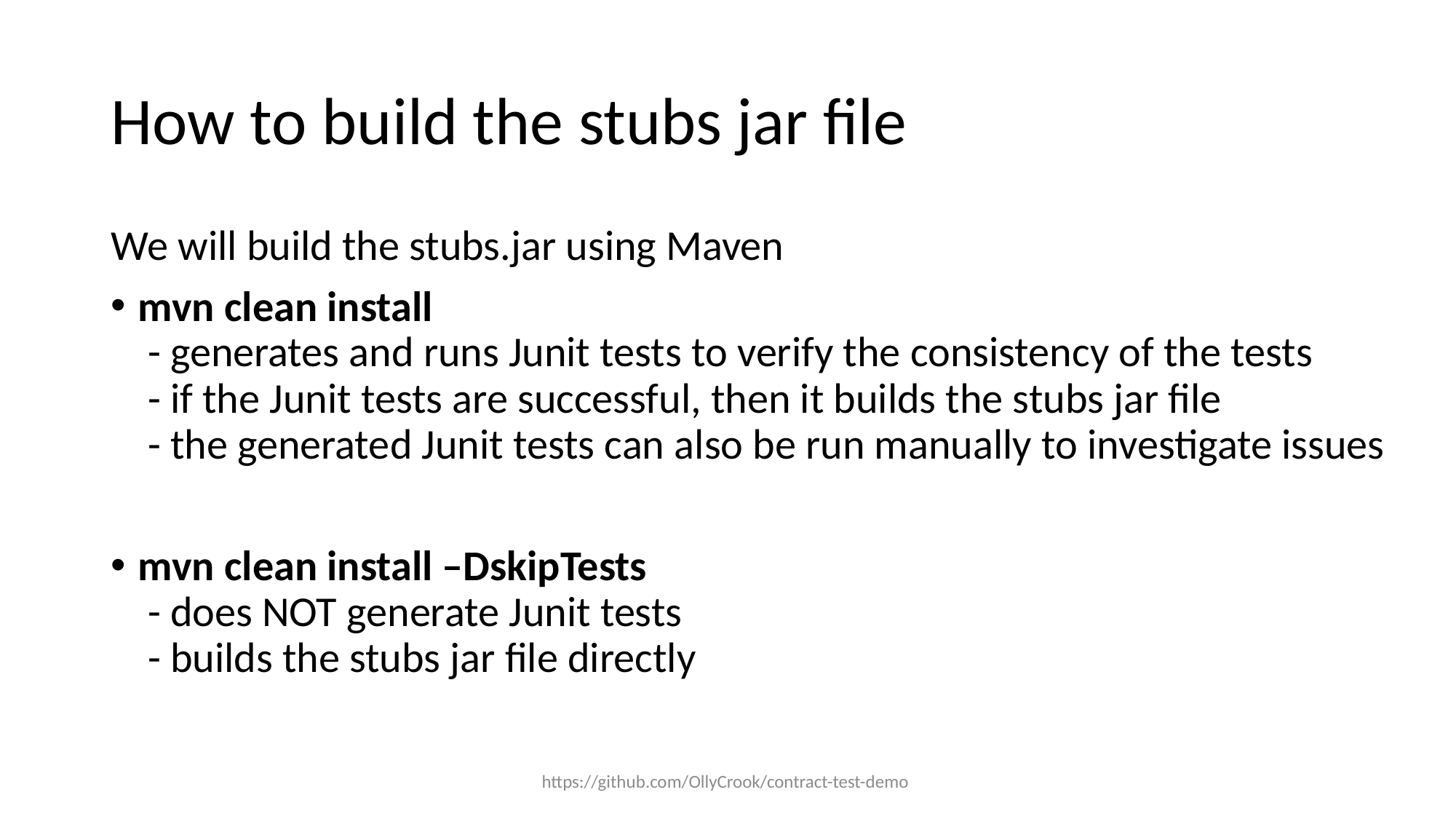

# How to build the stubs jar file
We will build the stubs.jar using Maven
mvn clean install
 - generates and runs Junit tests to verify the consistency of the tests
 - if the Junit tests are successful, then it builds the stubs jar file
 - the generated Junit tests can also be run manually to investigate issues

mvn clean install –DskipTests
 - does NOT generate Junit tests
 - builds the stubs jar file directly

https://github.com/OllyCrook/contract-test-demo